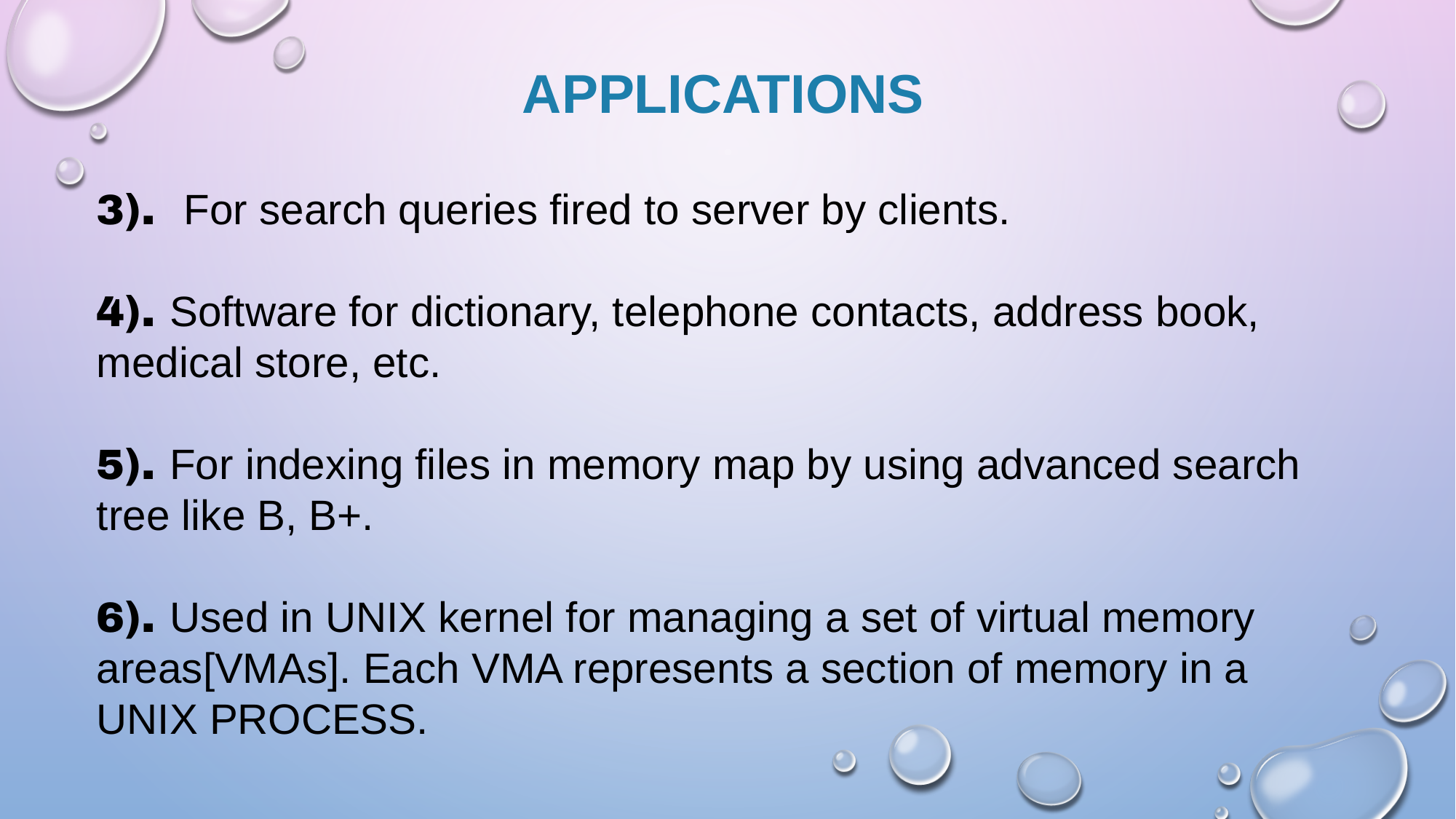

# applications
3).  For search queries fired to server by clients.

4). Software for dictionary, telephone contacts, address book, medical store, etc.

5). For indexing files in memory map by using advanced search tree like B, B+.

6). Used in UNIX kernel for managing a set of virtual memory areas[VMAs]. Each VMA represents a section of memory in a UNIX PROCESS.